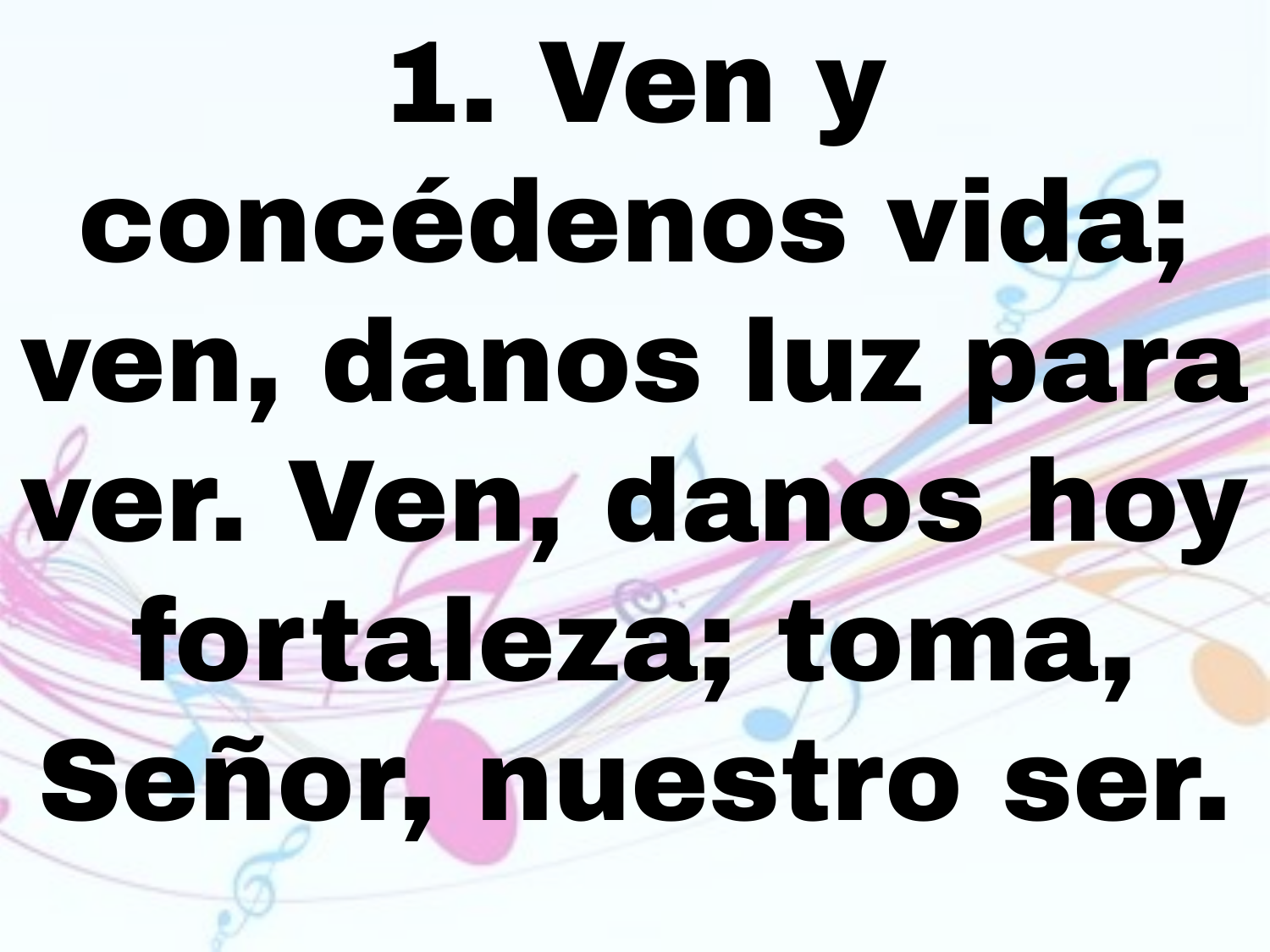

1. Ven y concédenos vida; ven, danos luz para ver. Ven, danos hoy fortaleza; toma, Señor, nuestro ser.